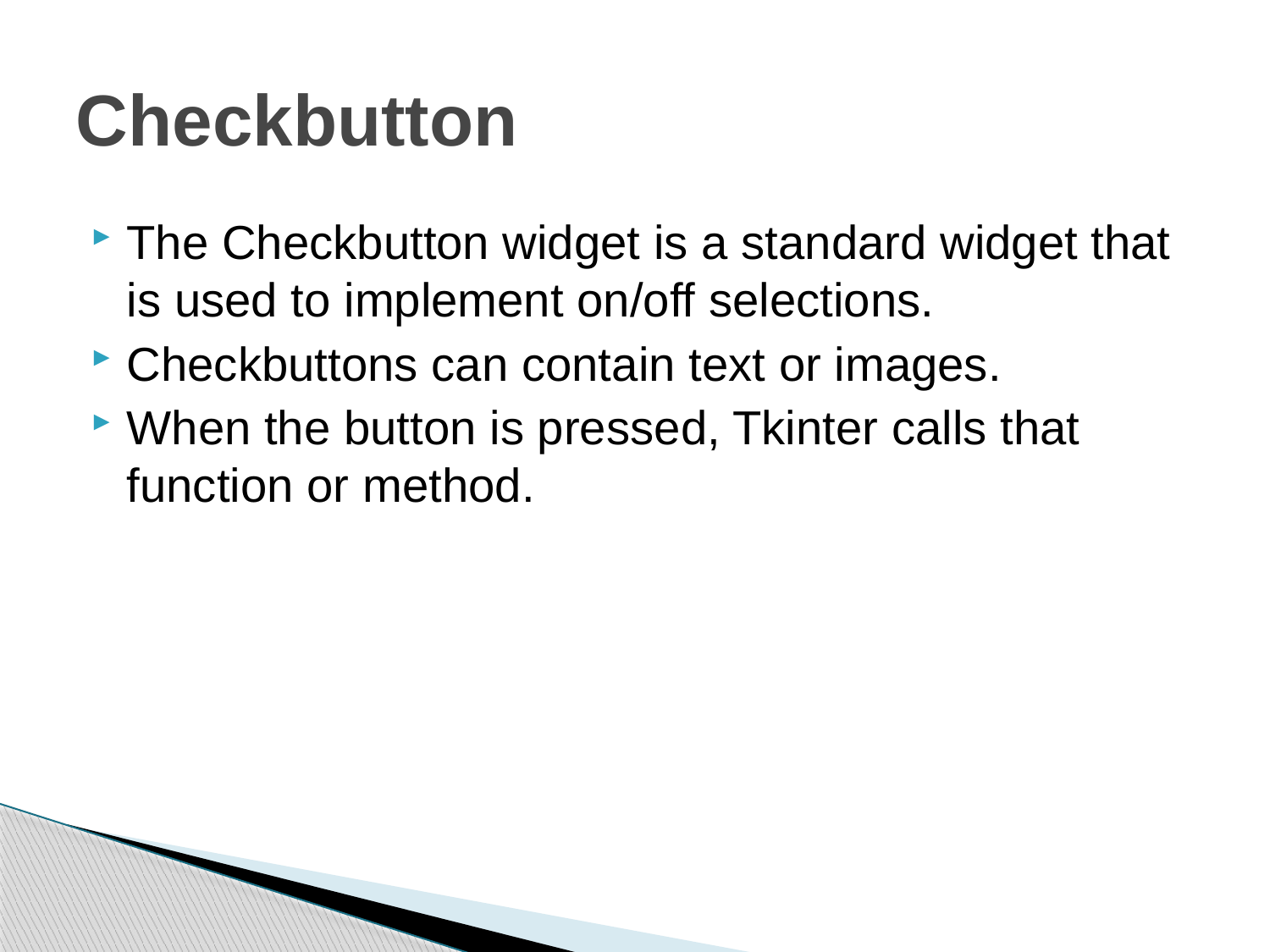

# Checkbutton
The Checkbutton widget is a standard widget that is used to implement on/off selections.
Checkbuttons can contain text or images.
When the button is pressed, Tkinter calls that function or method.